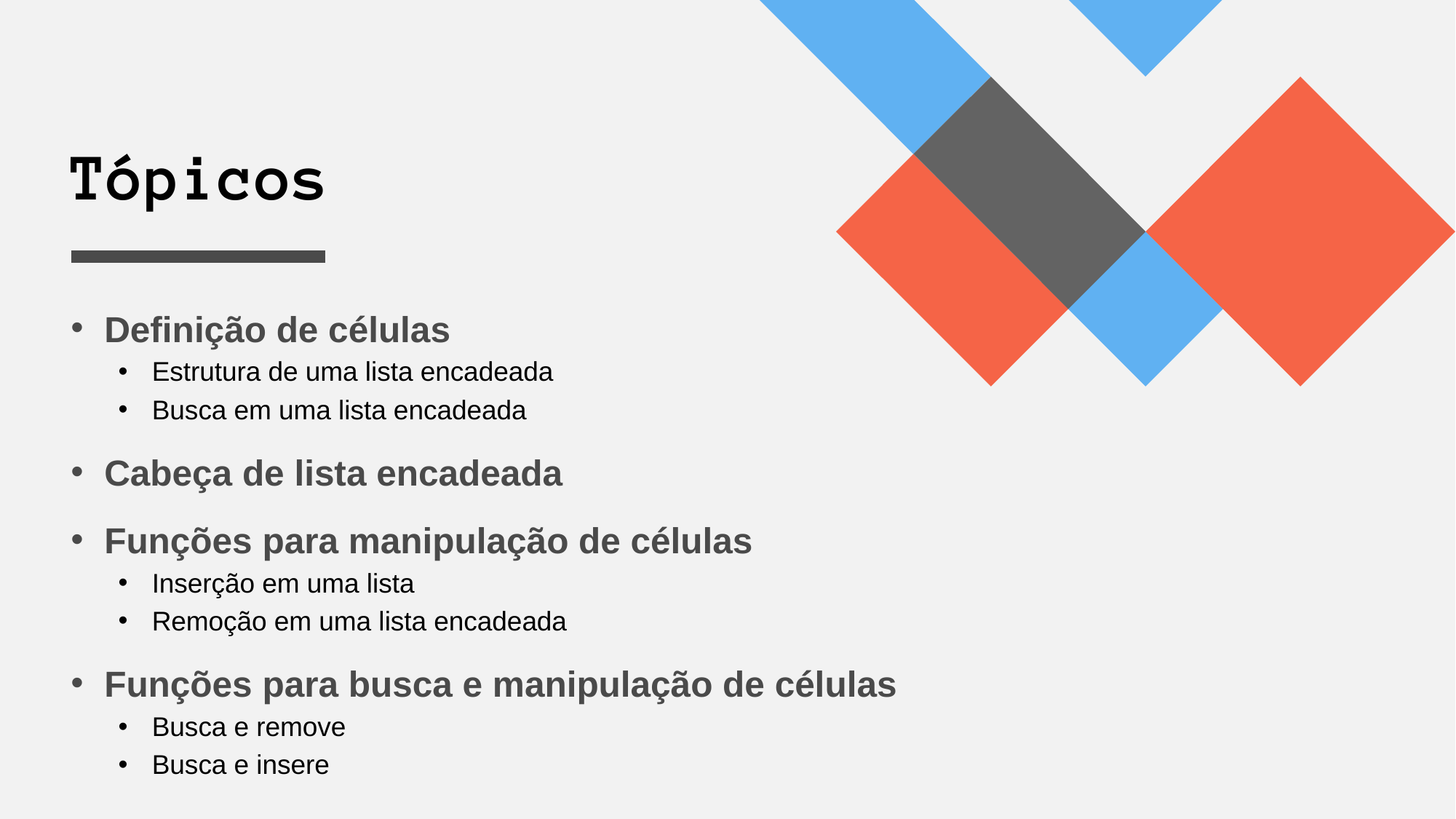

# Tópicos
Definição de células
Estrutura de uma lista encadeada
Busca em uma lista encadeada
Cabeça de lista encadeada
Funções para manipulação de células
Inserção em uma lista
Remoção em uma lista encadeada
Funções para busca e manipulação de células
Busca e remove
Busca e insere